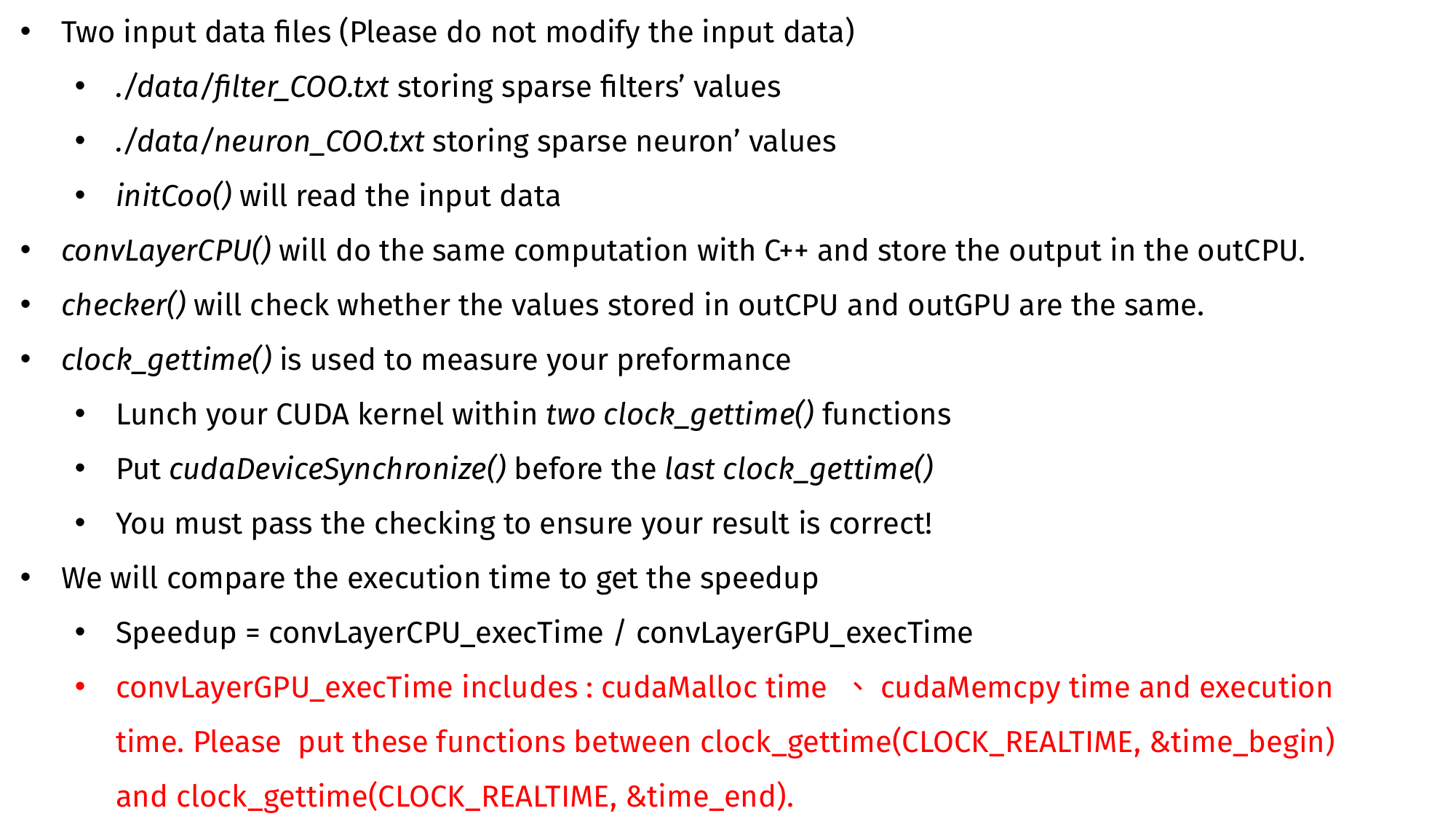

Two input data files (Please do not modify the input data)
./data/filter_COO.txt storing sparse filters’ values
./data/neuron_COO.txt storing sparse neuron’ values
initCoo() will read the input data
convLayerCPU() will do the same computation with C++ and store the output in the outCPU.
checker() will check whether the values stored in outCPU and outGPU are the same.
clock_gettime() is used to measure your preformance
Lunch your CUDA kernel within two clock_gettime() functions
Put cudaDeviceSynchronize() before the last clock_gettime()
You must pass the checking to ensure your result is correct!
We will compare the execution time to get the speedup
Speedup = convLayerCPU_execTime / convLayerGPU_execTime
convLayerGPU_execTime includes : cudaMalloc time 、cudaMemcpy time and execution time. Please  put these functions between clock_gettime(CLOCK_REALTIME, &time_begin) and clock_gettime(CLOCK_REALTIME, &time_end).